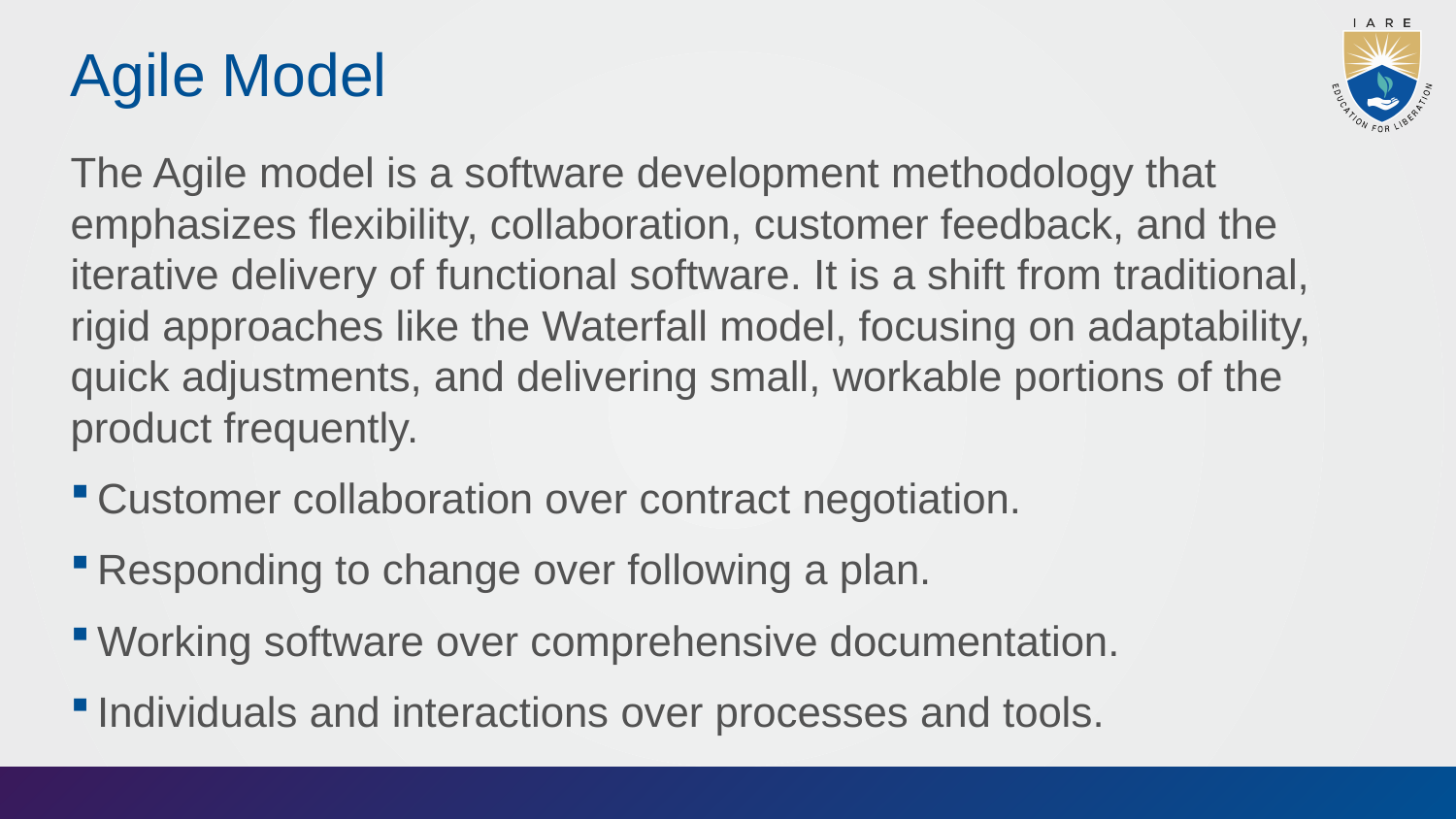

# Agile Model
The Agile model is a software development methodology that emphasizes flexibility, collaboration, customer feedback, and the iterative delivery of functional software. It is a shift from traditional, rigid approaches like the Waterfall model, focusing on adaptability, quick adjustments, and delivering small, workable portions of the product frequently.
Customer collaboration over contract negotiation.
Responding to change over following a plan.
Working software over comprehensive documentation.
Individuals and interactions over processes and tools.

11